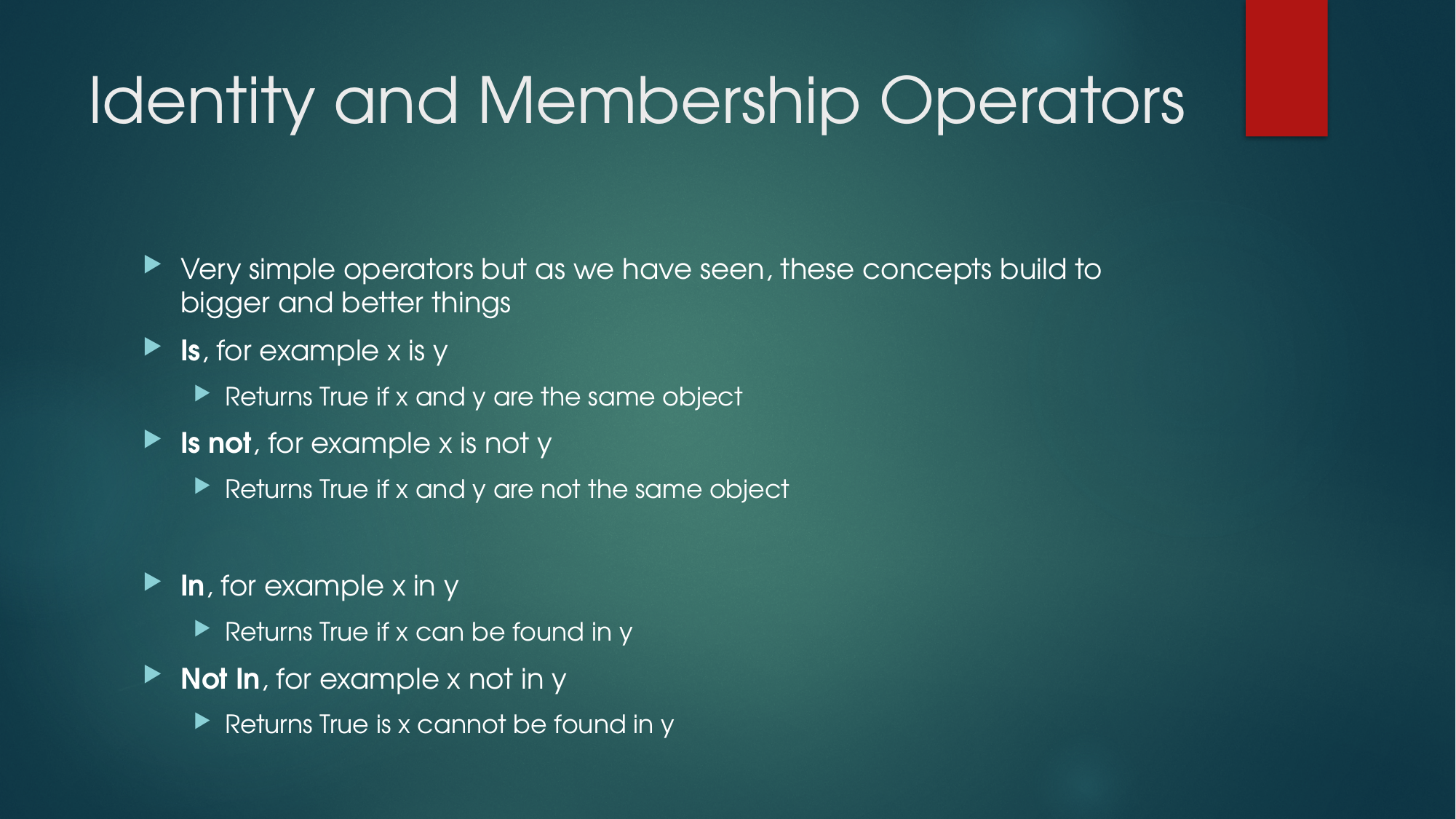

# Identity and Membership Operators
Very simple operators but as we have seen, these concepts build to bigger and better things
Is, for example x is y
Returns True if x and y are the same object
Is not, for example x is not y
Returns True if x and y are not the same object

In, for example x in y
Returns True if x can be found in y
Not In, for example x not in y
Returns True is x cannot be found in y